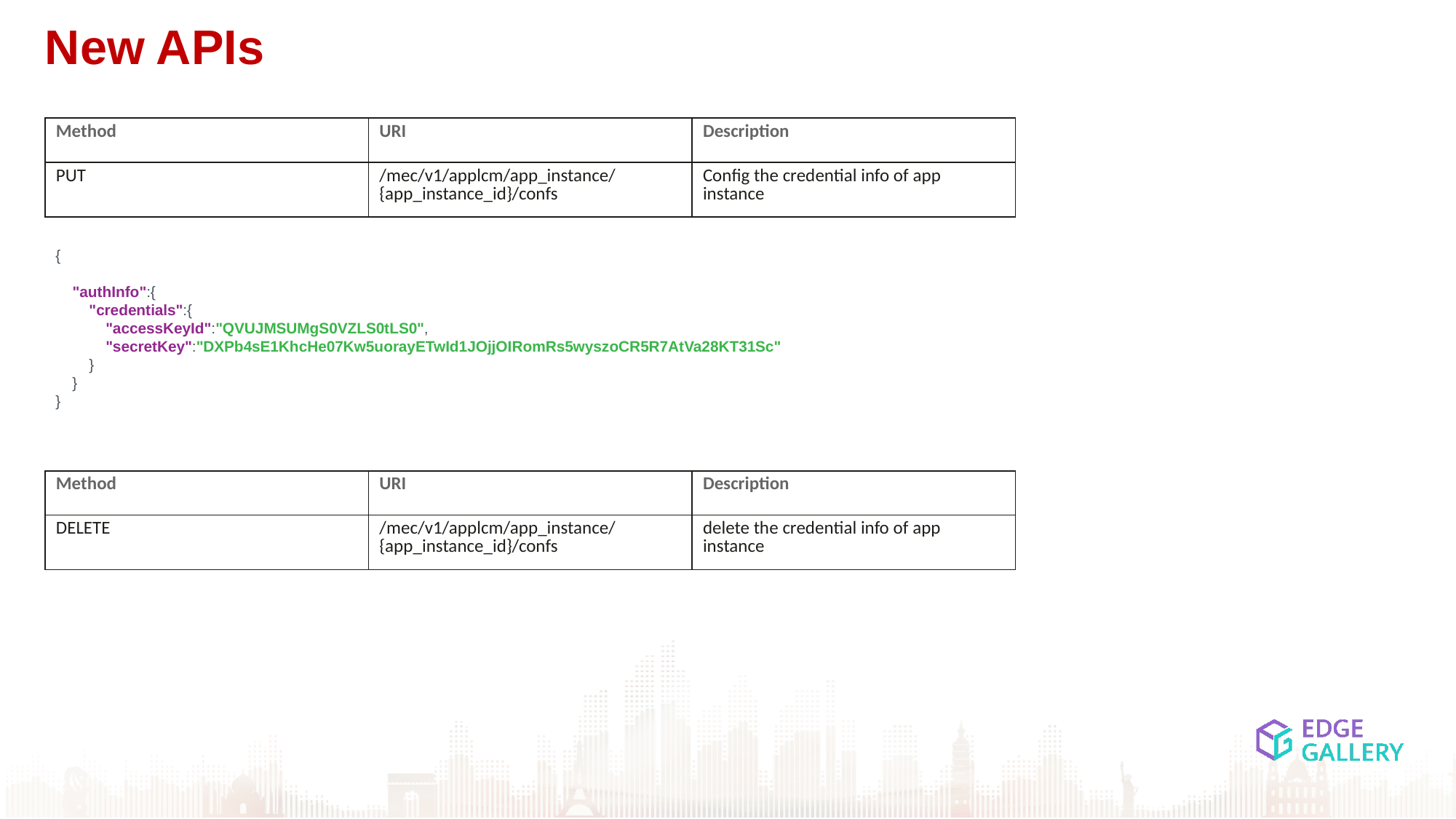

New APIs
| Method | URI | Description |
| --- | --- | --- |
| PUT | /mec/v1/applcm/app\_instance/{app\_instance\_id}/confs | Config the credential info of app instance |
{
    "authInfo":{
        "credentials":{
            "accessKeyId":"QVUJMSUMgS0VZLS0tLS0",
            "secretKey":"DXPb4sE1KhcHe07Kw5uorayETwId1JOjjOIRomRs5wyszoCR5R7AtVa28KT31Sc"
        }
    }
}
| Method | URI | Description |
| --- | --- | --- |
| DELETE | /mec/v1/applcm/app\_instance/{app\_instance\_id}/confs | delete the credential info of app instance |